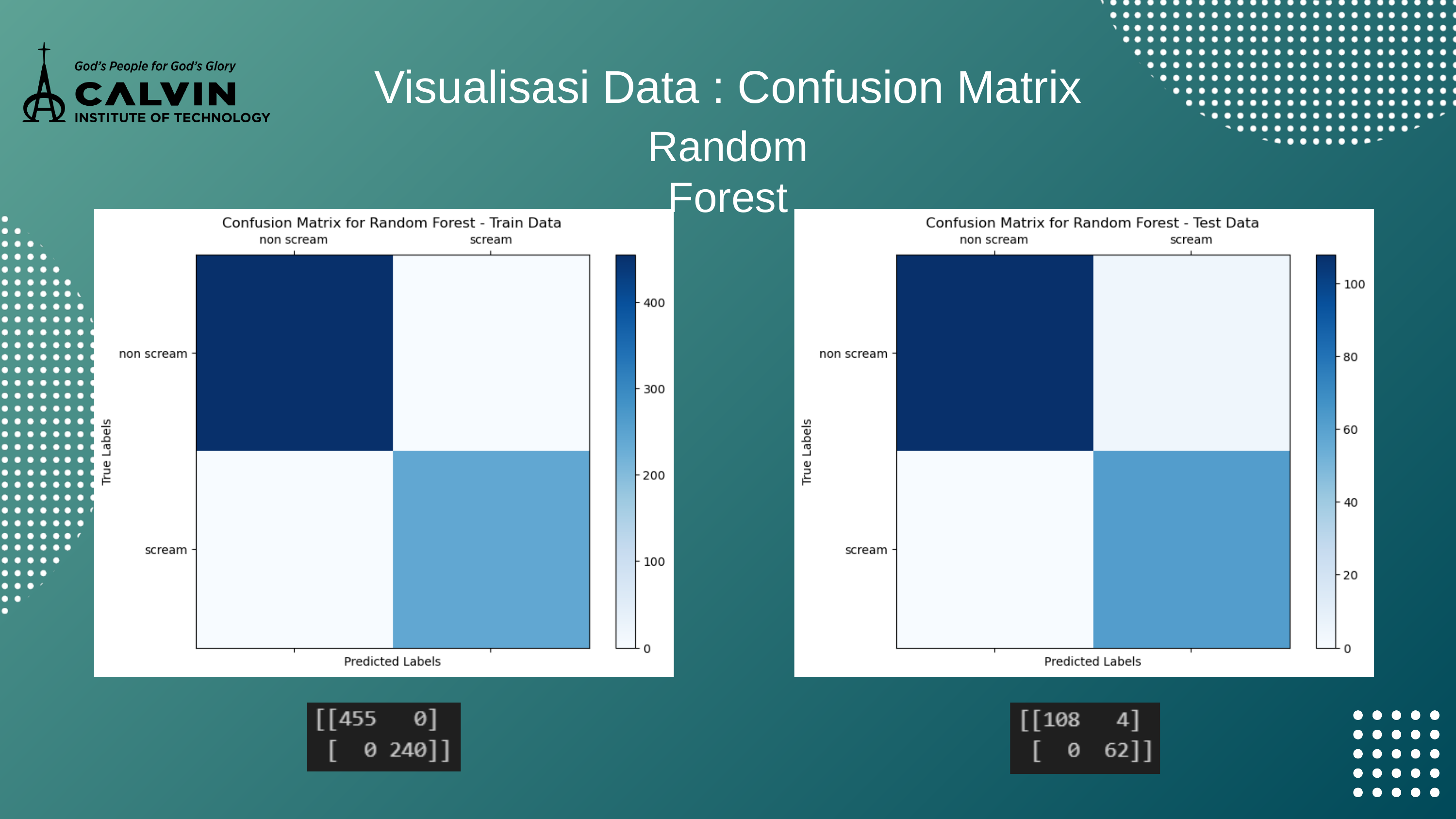

Visualisasi Data : Confusion Matrix
Random Forest